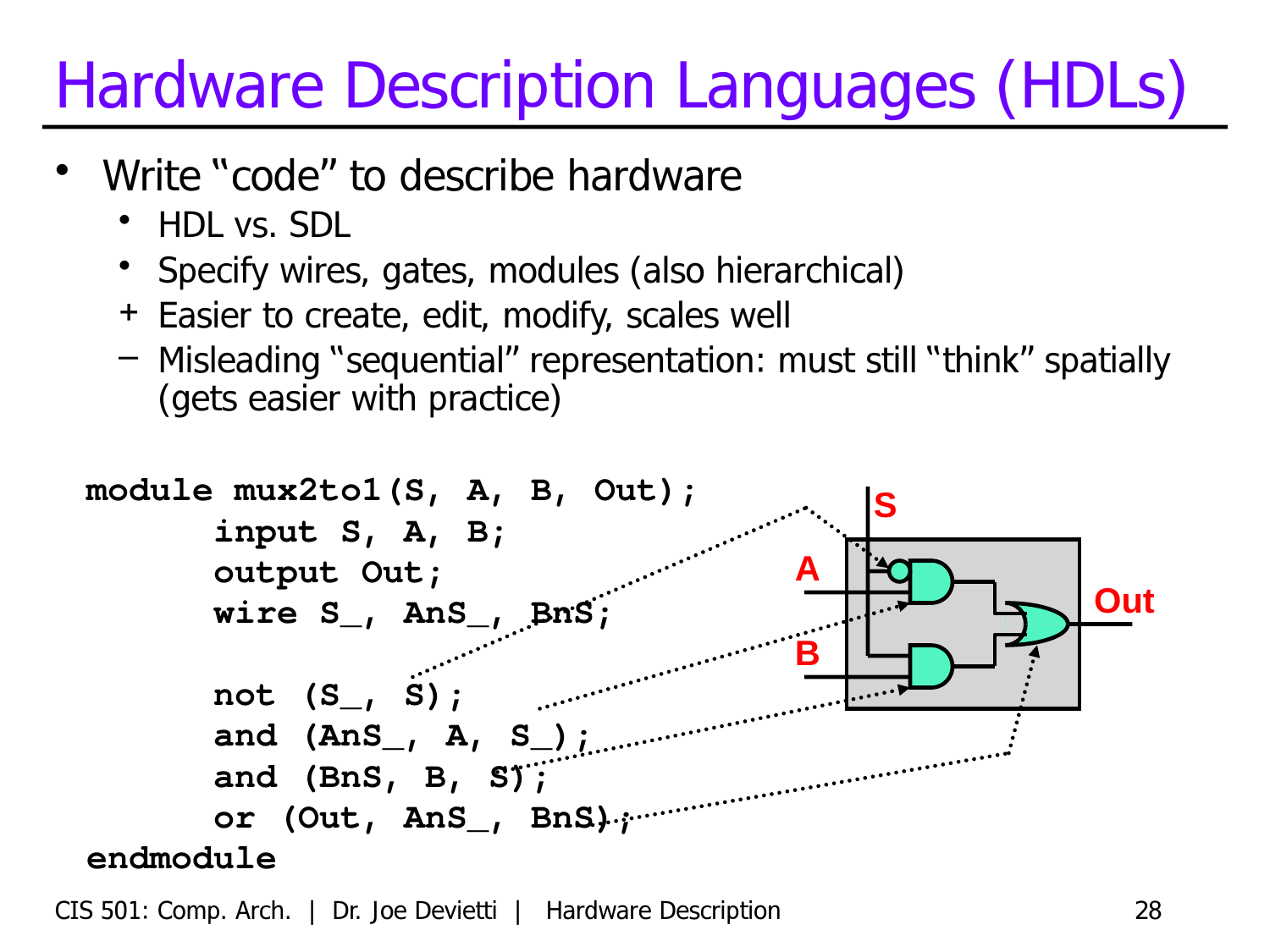

# Hardware Description Languages (HDLs)
Write “code” to describe hardware
HDL vs. SDL
Specify wires, gates, modules (also hierarchical)
Easier to create, edit, modify, scales well
Misleading “sequential” representation: must still “think” spatially (gets easier with practice)
module mux2to1(S, A, B, Out);
	input S, A, B;
	output Out;
	wire S_, AnS_, BnS;

	not (S_, S);
	and (AnS_, A, S_);
	and (BnS, B, S);
	or (Out, AnS_, BnS);
endmodule
S

A

Out

B

CIS 501: Comp. Arch.  |  Dr. Joe Devietti  |   Hardware Description
28